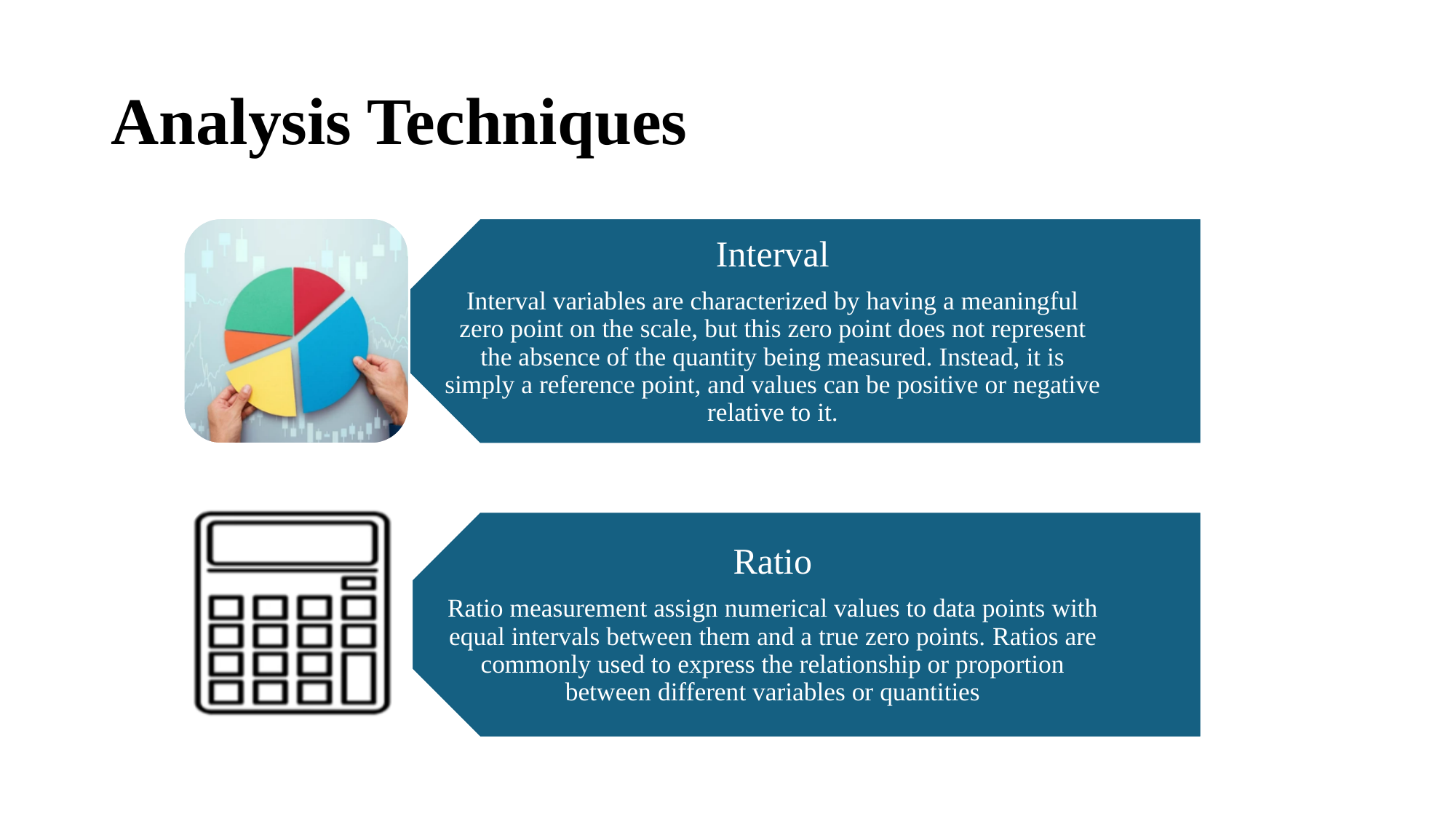

# Analysis Techniques
Interval
Interval variables are characterized by having a meaningful zero point on the scale, but this zero point does not represent the absence of the quantity being measured. Instead, it is simply a reference point, and values can be positive or negative relative to it.
Ratio
Ratio measurement assign numerical values to data points with equal intervals between them and a true zero points. Ratios are commonly used to express the relationship or proportion between different variables or quantities